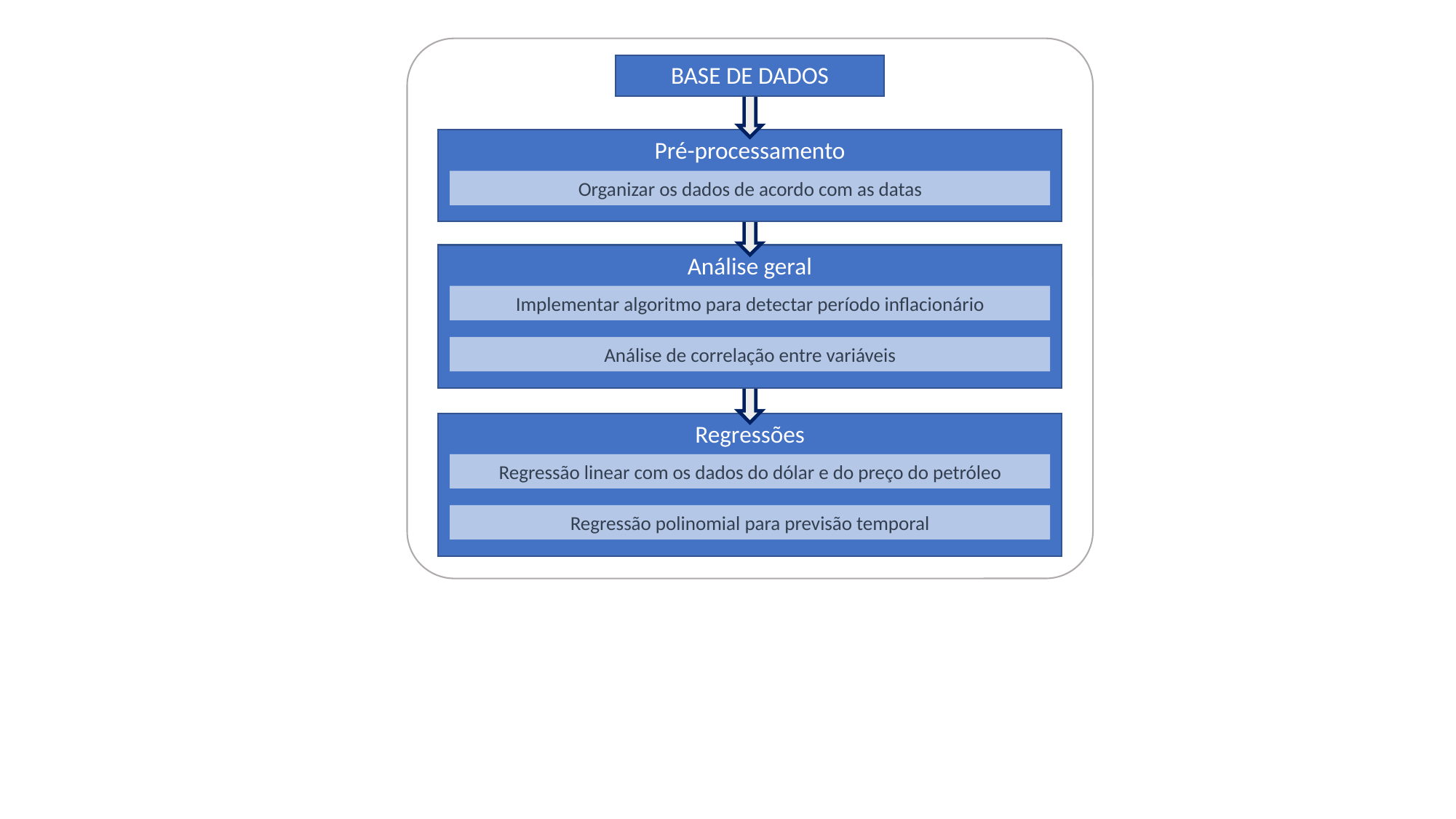

BASE DE DADOS

Pré-processamento

Organizar os dados de acordo com as datas

Análise geral

Implementar algoritmo para detectar período inflacionário
Análise de correlação entre variáveis

Regressões

Regressão linear com os dados do dólar e do preço do petróleo
Regressão polinomial para previsão temporal